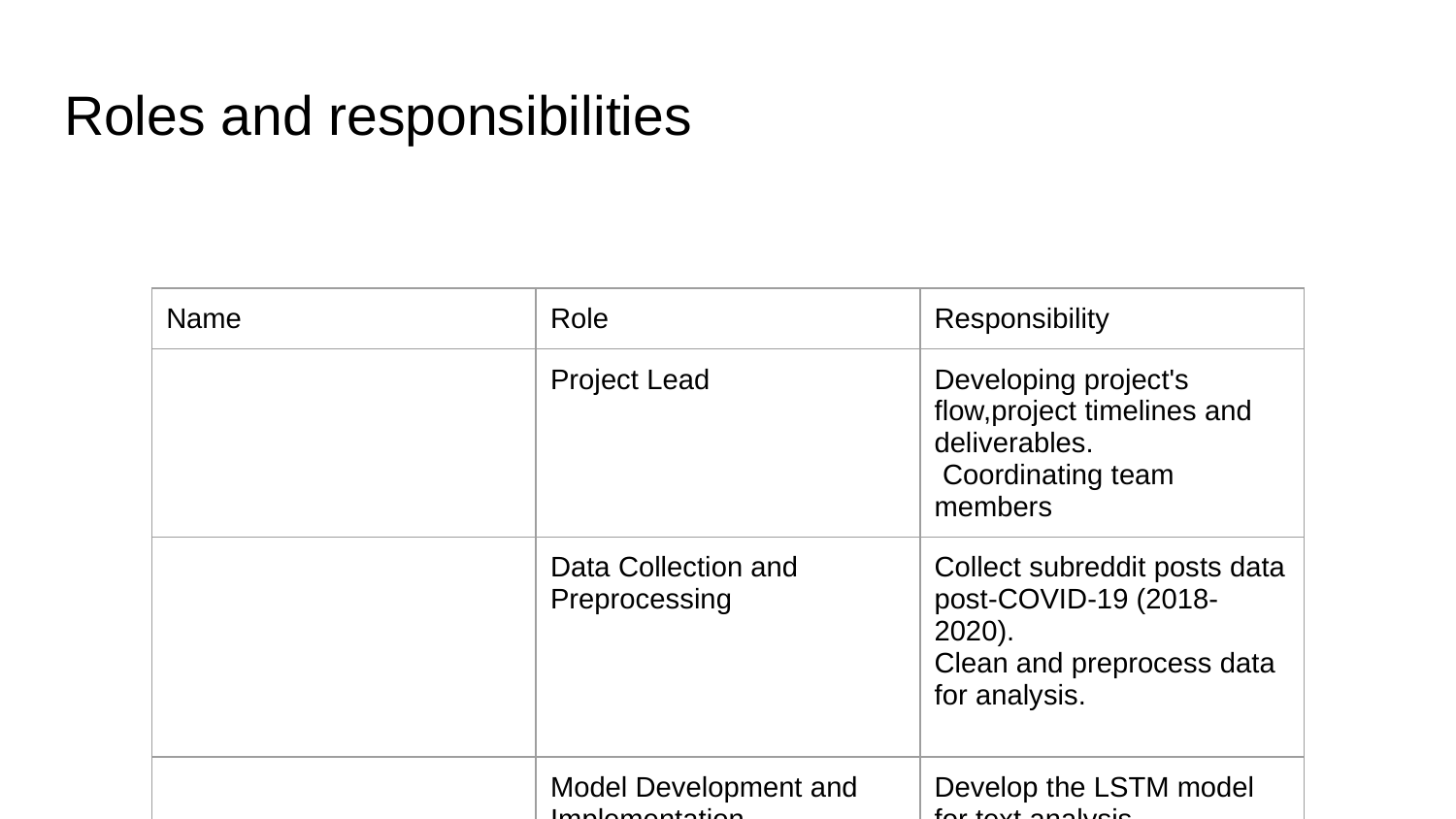

# Roles and responsibilities

| Name | Role | Responsibility |
| --- | --- | --- |
|  | Project Lead | Developing project's flow,project timelines and deliverables. Coordinating team members |
|  | Data Collection and Preprocessing | Collect subreddit posts data post-COVID-19 (2018-2020). Clean and preprocess data for analysis. |
|  | Model Development and Implementation | Develop the LSTM model for text analysis. |
|  | Comparative Analysis and Insights | Conduct comparative analysis on explicit and non-explicit data. |